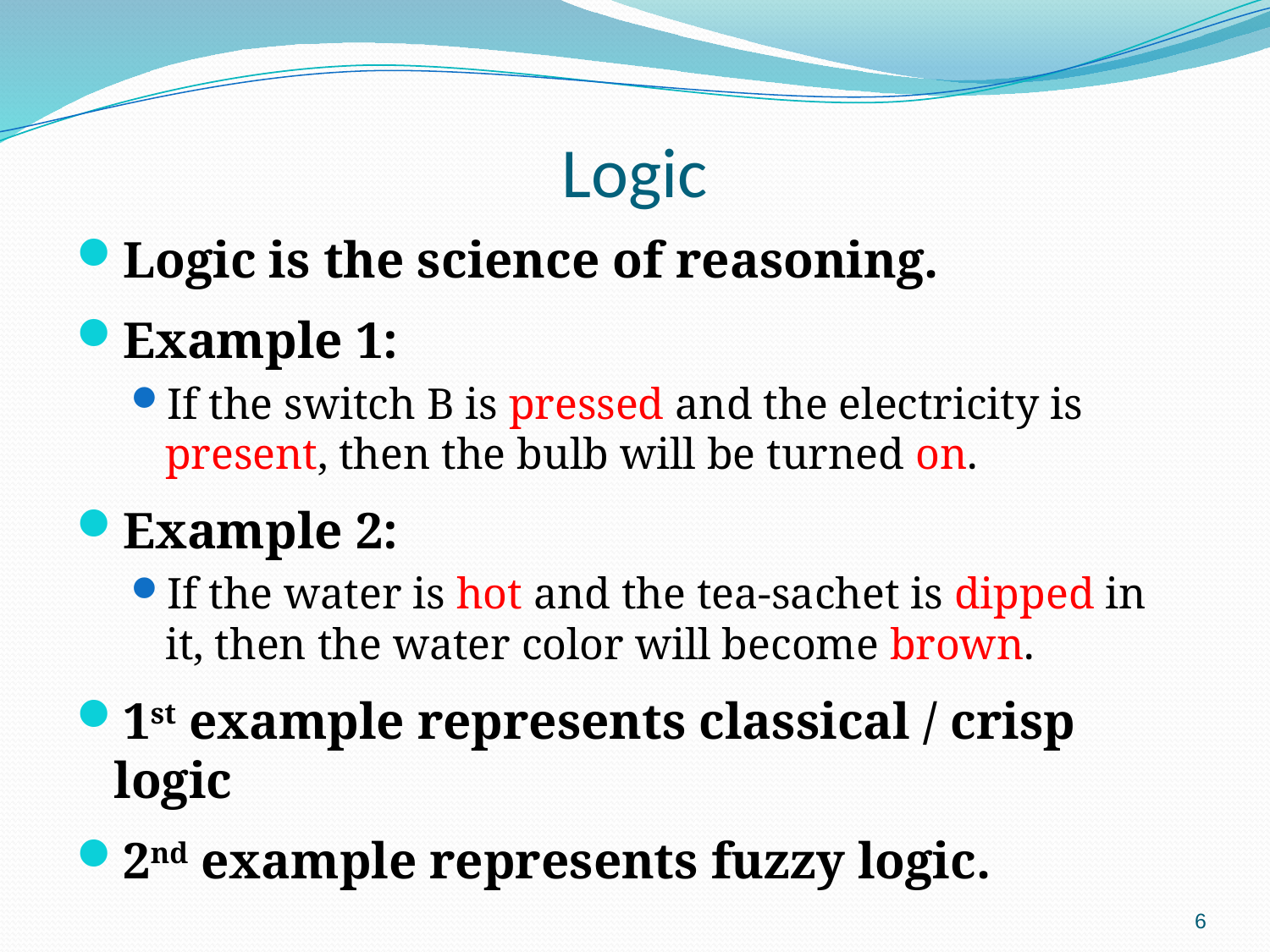

# Logic
Logic is the science of reasoning.
Example 1:
If the switch B is pressed and the electricity is present, then the bulb will be turned on.
Example 2:
If the water is hot and the tea-sachet is dipped in it, then the water color will become brown.
1st example represents classical / crisp logic
2nd example represents fuzzy logic.

6